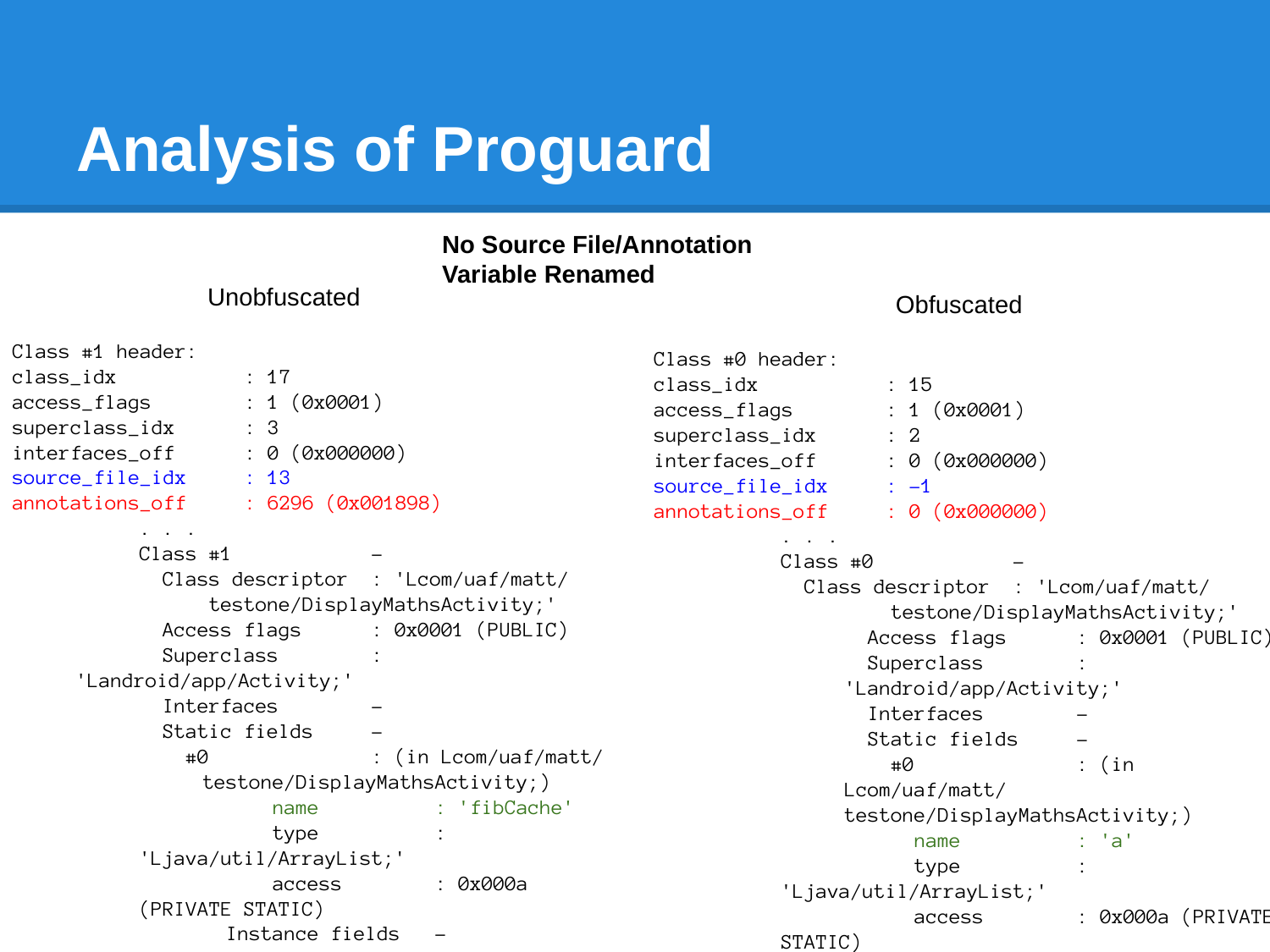

# Analysis of Proguard
No Source File/Annotation
Variable Renamed
Unobfuscated
Obfuscated
Class #1 header:
class_idx           : 17
access_flags        : 1 (0x0001)
superclass_idx      : 3
interfaces_off      : 0 (0x000000)
source_file_idx     : 13
annotations_off     : 6296 (0x001898)
. . .
Class #1            -
  Class descriptor  : 'Lcom/uaf/matt/
      testone/DisplayMathsActivity;'
  Access flags      : 0x0001 (PUBLIC)
  Superclass        : 'Landroid/app/Activity;'
  Interfaces        -
  Static fields     -
    #0              : (in Lcom/uaf/matt/
testone/DisplayMathsActivity;)
      name          : 'fibCache'
      type          : 'Ljava/util/ArrayList;'
      access        : 0x000a (PRIVATE STATIC)
  Instance fields   -

Class #0 header:
class_idx           : 15
access_flags        : 1 (0x0001)
superclass_idx      : 2
interfaces_off      : 0 (0x000000)
source_file_idx     : -1
annotations_off     : 0 (0x000000)
. . .
Class #0            -
  Class descriptor  : 'Lcom/uaf/matt/
    testone/DisplayMathsActivity;'
  Access flags      : 0x0001 (PUBLIC)
  Superclass        : 'Landroid/app/Activity;'
  Interfaces        -
  Static fields     -
    #0              : (in Lcom/uaf/matt/
testone/DisplayMathsActivity;)
      name          : 'a'
      type          : 'Ljava/util/ArrayList;'
      access        : 0x000a (PRIVATE STATIC)
  Instance fields   -